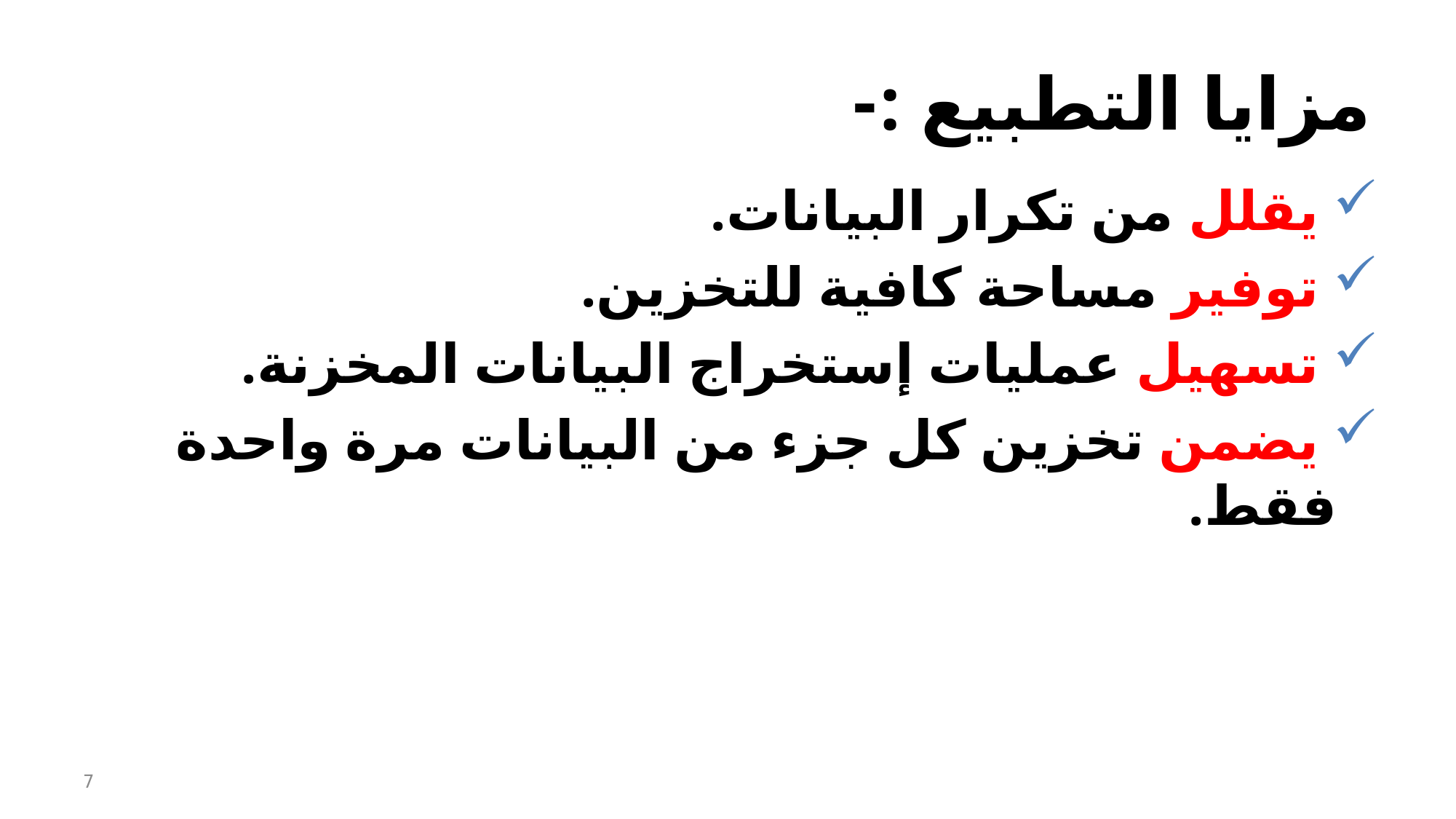

# مزايا التطبيع :-
 يقلل من تكرار البيانات.
 توفير مساحة كافية للتخزين.
 تسهيل عمليات إستخراج البيانات المخزنة.
 يضمن تخزين كل جزء من البيانات مرة واحدة فقط.

7